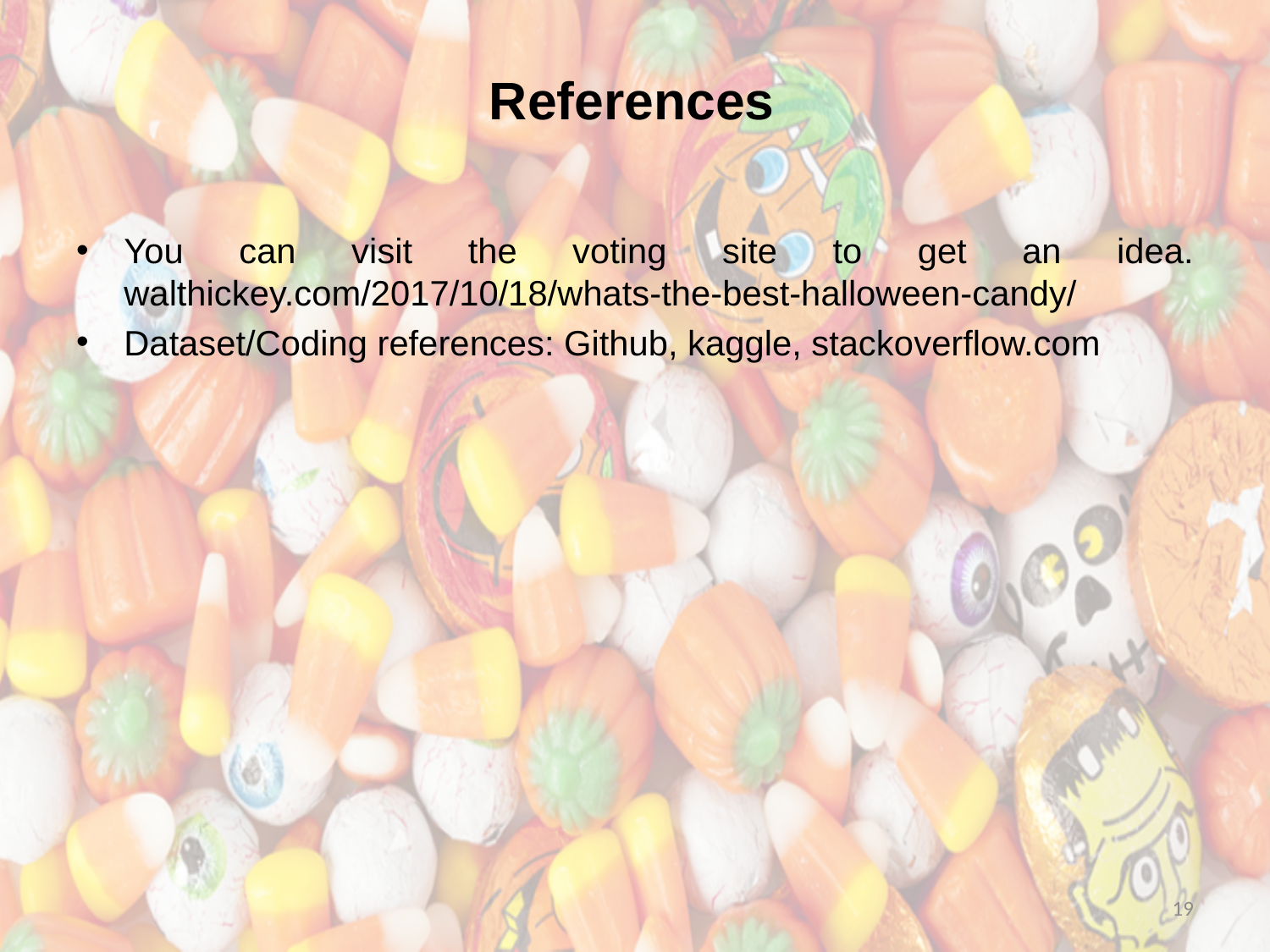

# References
You can visit the voting site to get an idea. walthickey.com/2017/10/18/whats-the-best-halloween-candy/
Dataset/Coding references: Github, kaggle, stackoverflow.com

19